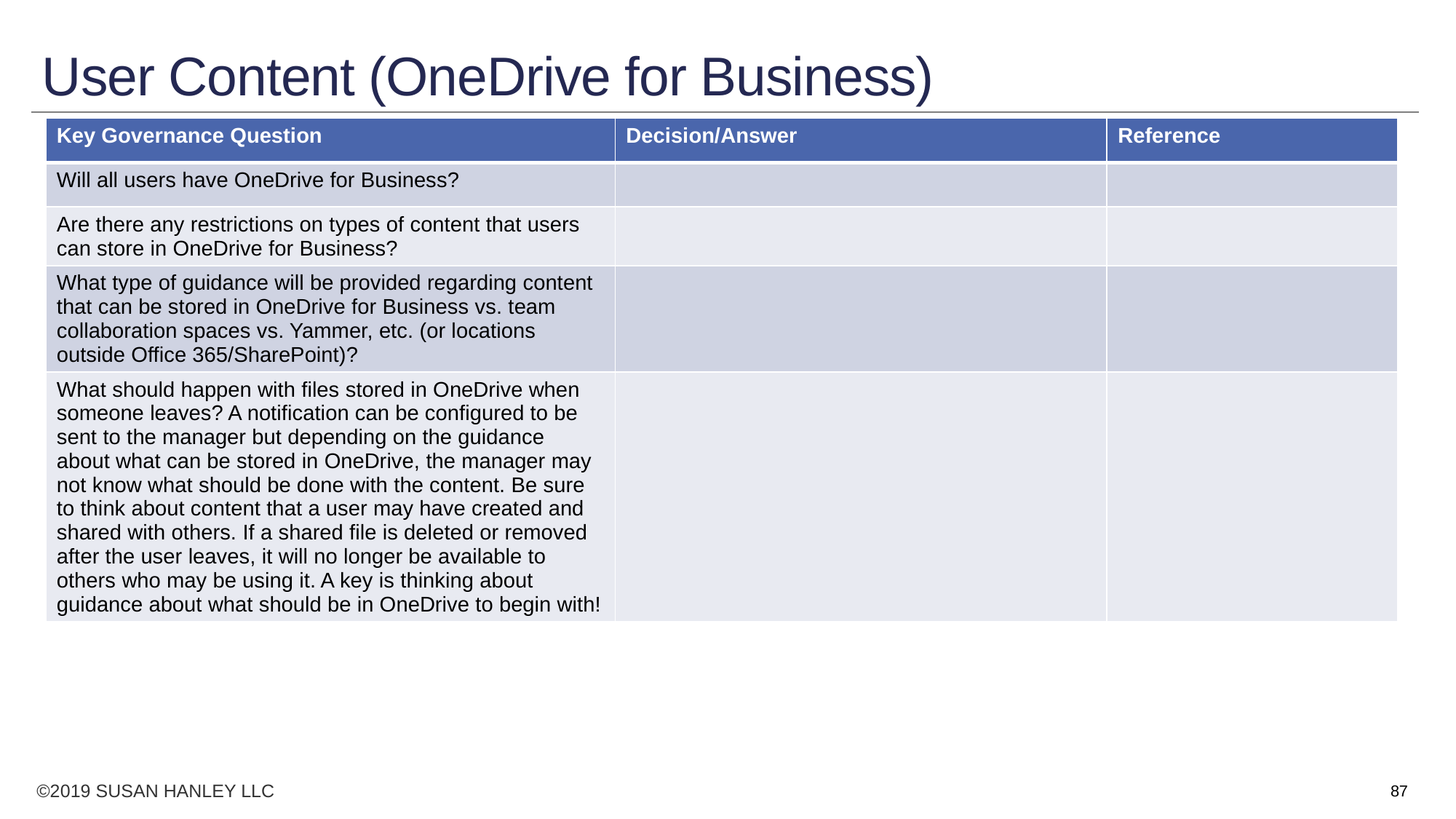

# User Content (OneDrive for Business)
| Key Governance Question | Decision/Answer | Reference |
| --- | --- | --- |
| Will all users have OneDrive for Business? |  |  |
| Are there any restrictions on types of content that users can store in OneDrive for Business? |  |  |
| What type of guidance will be provided regarding content that can be stored in OneDrive for Business vs. team collaboration spaces vs. Yammer, etc. (or locations outside Office 365/SharePoint)? |  |  |
| What should happen with files stored in OneDrive when someone leaves? A notification can be configured to be sent to the manager but depending on the guidance about what can be stored in OneDrive, the manager may not know what should be done with the content. Be sure to think about content that a user may have created and shared with others. If a shared file is deleted or removed after the user leaves, it will no longer be available to others who may be using it. A key is thinking about guidance about what should be in OneDrive to begin with! |  |  |
87